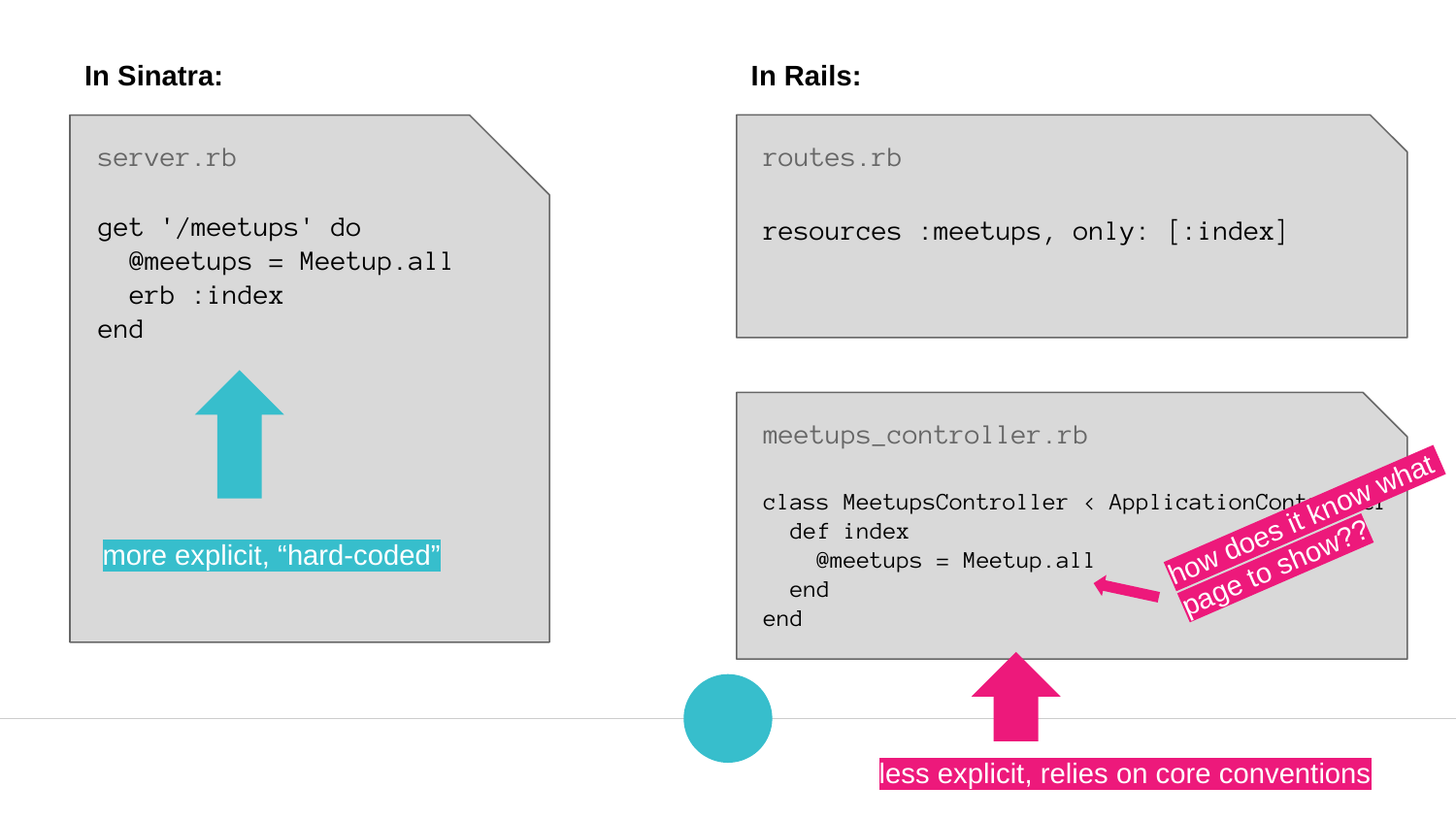

In Sinatra:
In Rails:

server.rb
routes.rb
get '/meetups' do
  @meetups = Meetup.all
  erb :index
end
resources :meetups, only: [:index]

meetups_controller.rb
how does it know what
page to show??
class MeetupsController < ApplicationController
  def index
    @meetups = Meetup.all
  end
end
more explicit, “hard-coded”

less explicit, relies on core conventions